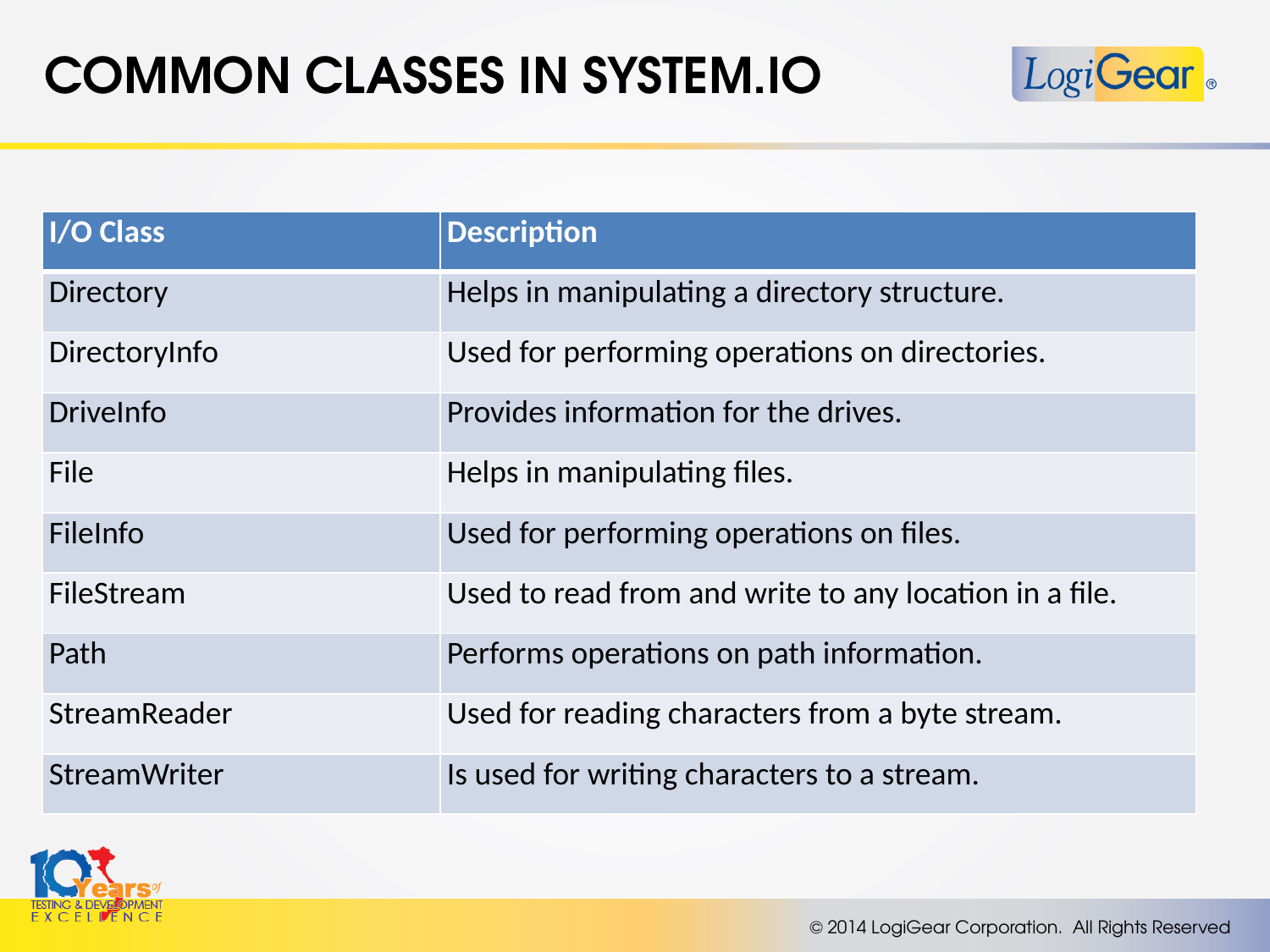

# Common classes in system.io
| I/O Class | Description |
| --- | --- |
| Directory | Helps in manipulating a directory structure. |
| DirectoryInfo | Used for performing operations on directories. |
| DriveInfo | Provides information for the drives. |
| File | Helps in manipulating files. |
| FileInfo | Used for performing operations on files. |
| FileStream | Used to read from and write to any location in a file. |
| Path | Performs operations on path information. |
| StreamReader | Used for reading characters from a byte stream. |
| StreamWriter | Is used for writing characters to a stream. |